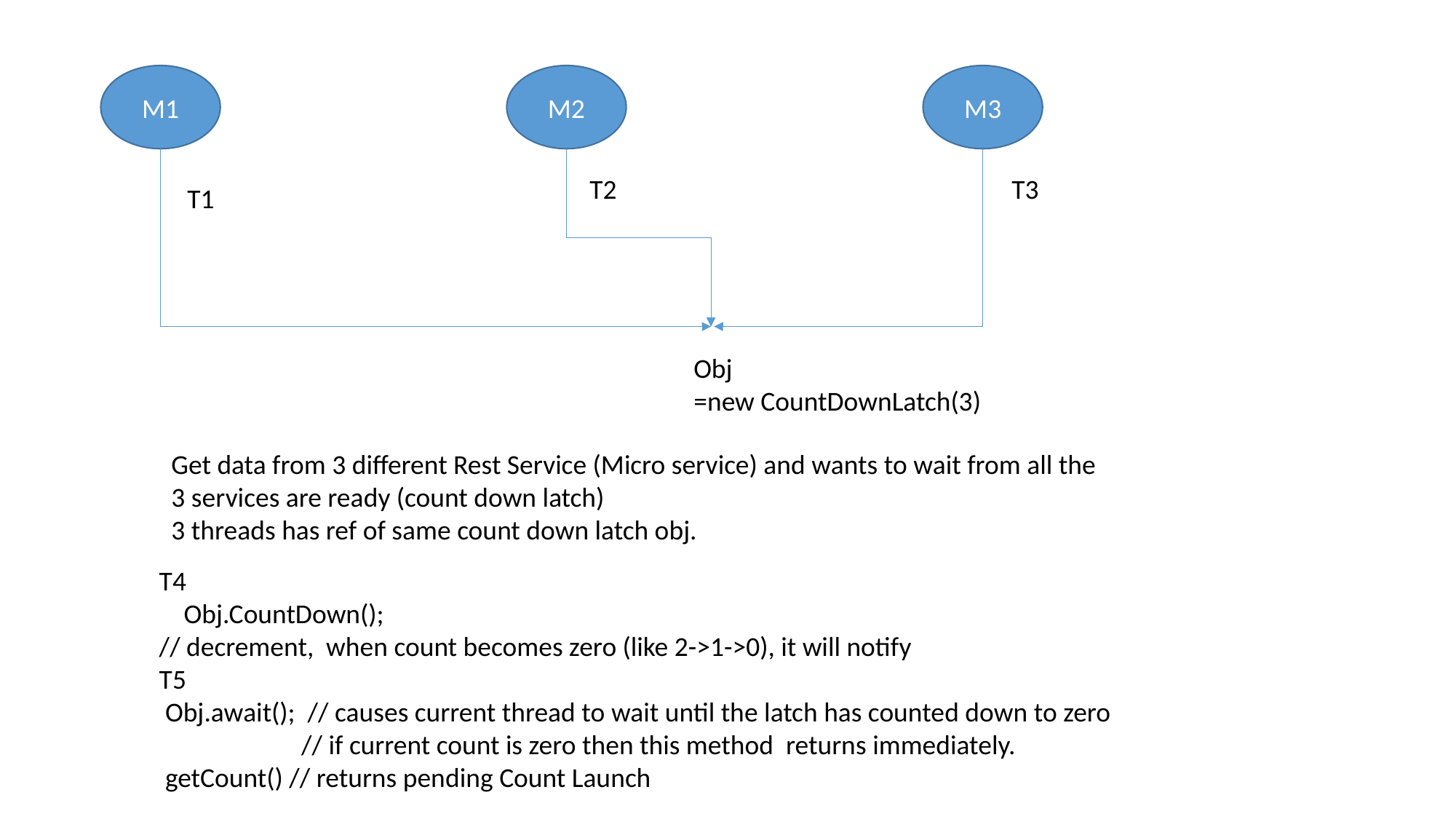

M3
M1
M2
T2
T3
T1
Obj
=new CountDownLatch(3)
Get data from 3 different Rest Service (Micro service) and wants to wait from all the 3 services are ready (count down latch)
3 threads has ref of same count down latch obj.
T4
    Obj.CountDown();
// decrement,  when count becomes zero (like 2->1->0), it will notify
T5
 Obj.await();  // causes current thread to wait until the latch has counted down to zero
                       // if current count is zero then this method  returns immediately.
 getCount() // returns pending Count Launch